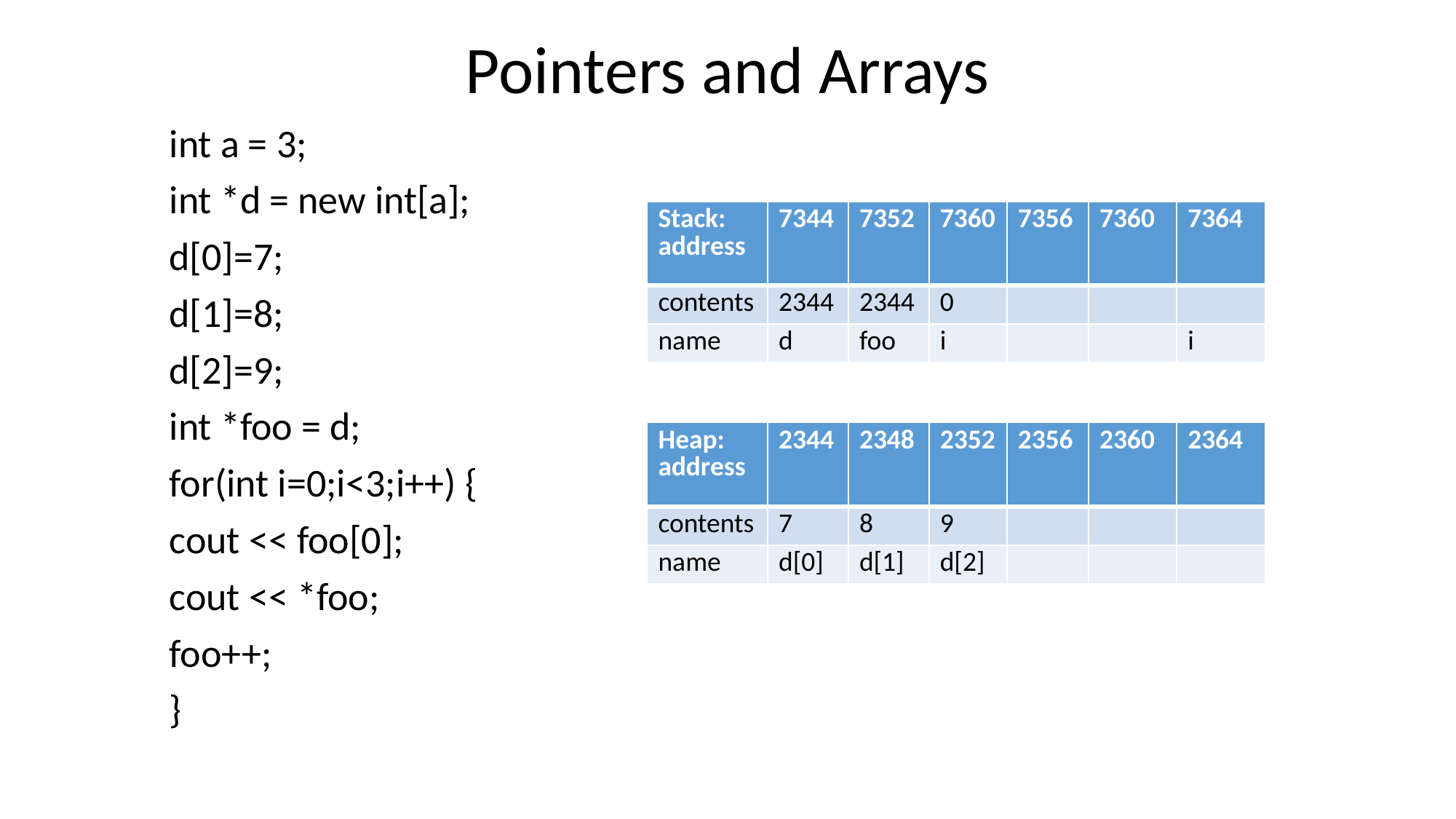

# Pointers and Arrays
	int a = 3;
	int *d = new int[a];
	d[0]=7;
	d[1]=8;
	d[2]=9;
	int *foo = d;
	for(int i=0;i<3;i++) {
		cout << foo[0];
		cout << *foo;
		foo++;
	}
| Stack: address | 7344 | 7352 | 7360 | 7356 | 7360 | 7364 |
| --- | --- | --- | --- | --- | --- | --- |
| contents | 2344 | 2344 | 0 |  |  |  |
| name | d | foo | i |  |  | i |
| Heap: address | 2344 | 2348 | 2352 | 2356 | 2360 | 2364 |
| --- | --- | --- | --- | --- | --- | --- |
| contents | 7 | 8 | 9 |  |  |  |
| name | d[0] | d[1] | d[2] |  |  |  |